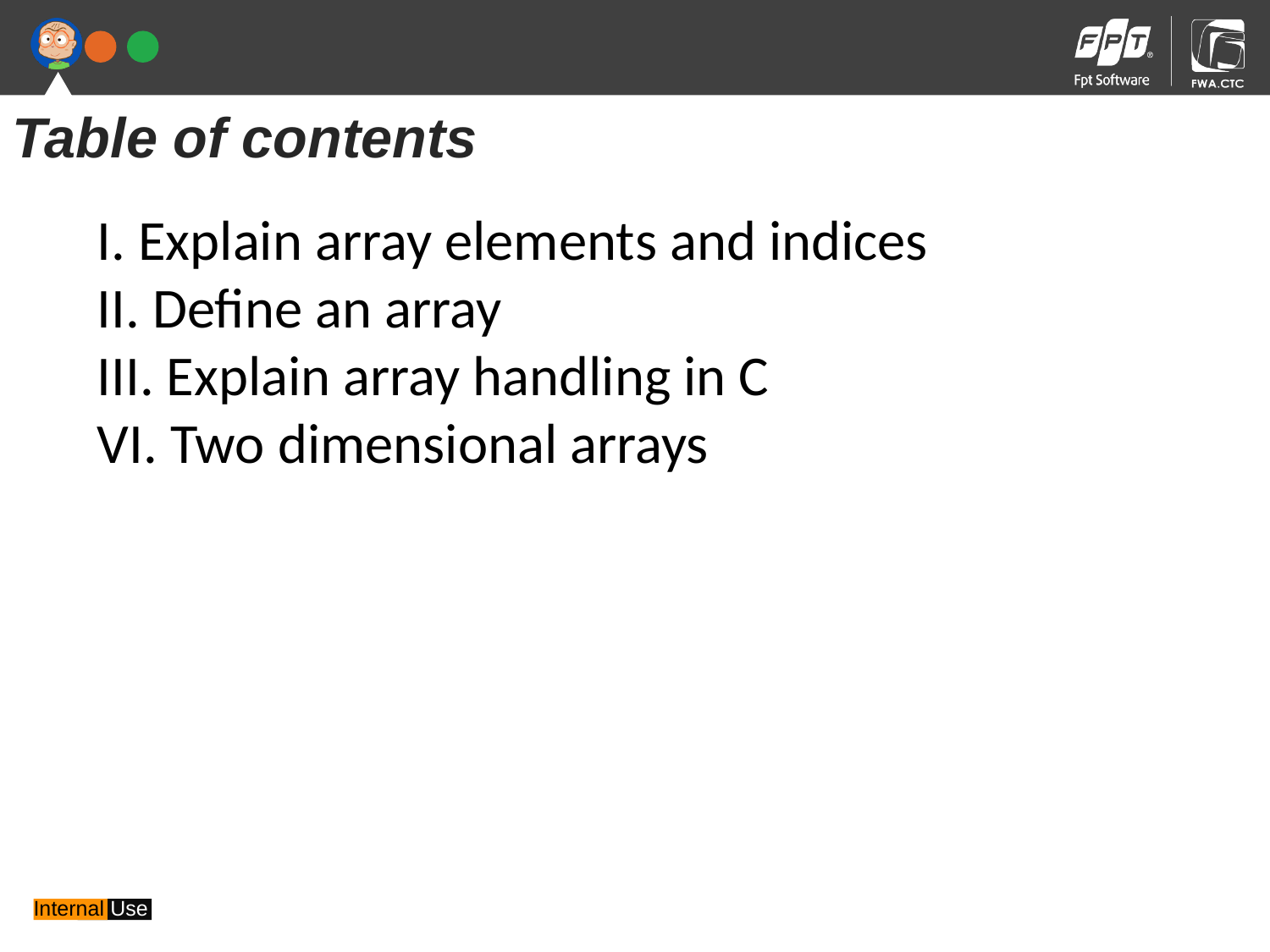

Table of contents
I. Explain array elements and indices
II. Define an array
III. Explain array handling in C
VI. Two dimensional arrays